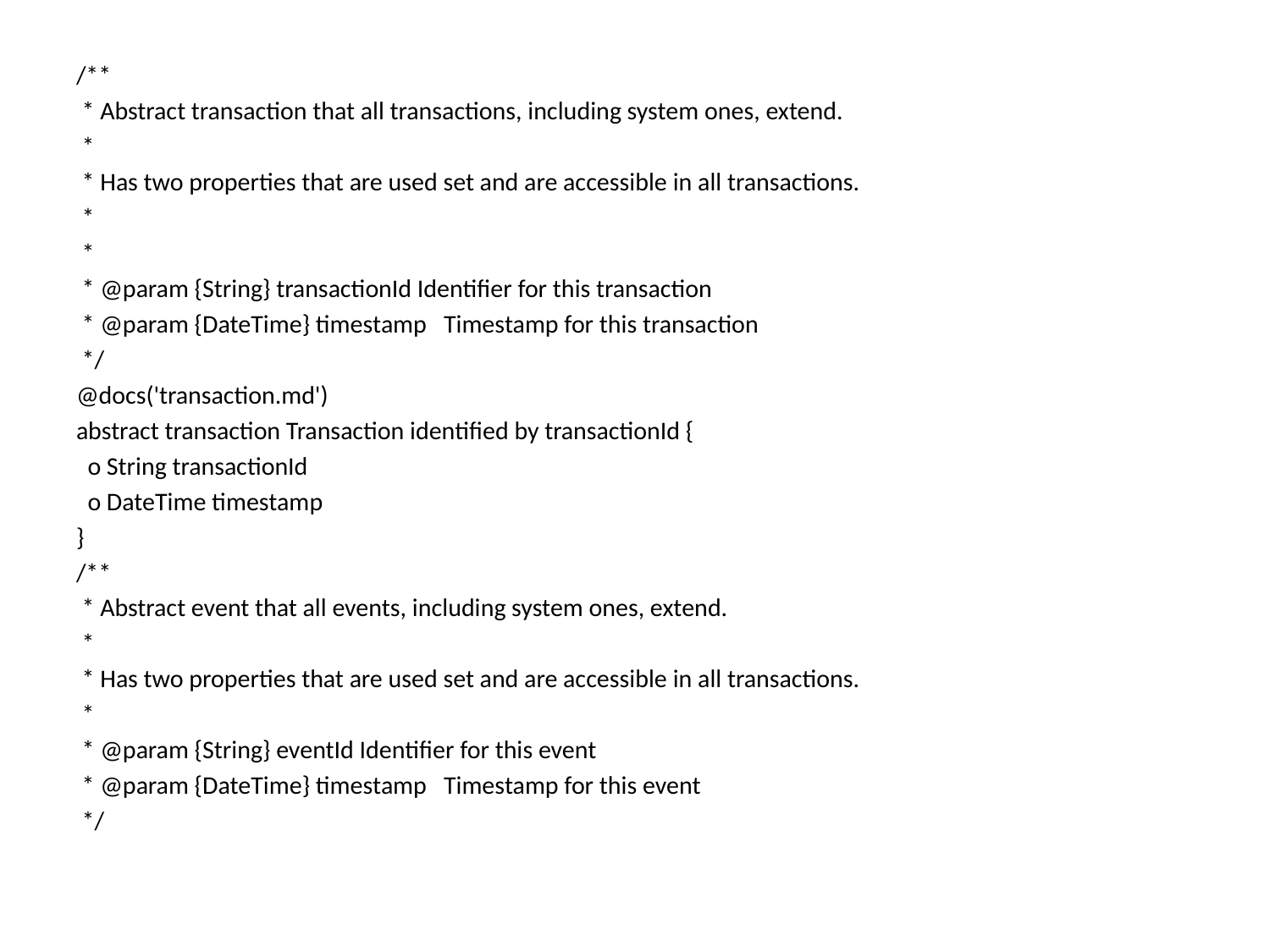

/**
 * Abstract transaction that all transactions, including system ones, extend.
 *
 * Has two properties that are used set and are accessible in all transactions.
 *
 *
 * @param {String} transactionId Identifier for this transaction
 * @param {DateTime} timestamp   Timestamp for this transaction
 */
@docs('transaction.md')
abstract transaction Transaction identified by transactionId {
  o String transactionId
  o DateTime timestamp
}
/**
 * Abstract event that all events, including system ones, extend.
 *
 * Has two properties that are used set and are accessible in all transactions.
 *
 * @param {String} eventId Identifier for this event
 * @param {DateTime} timestamp   Timestamp for this event
 */